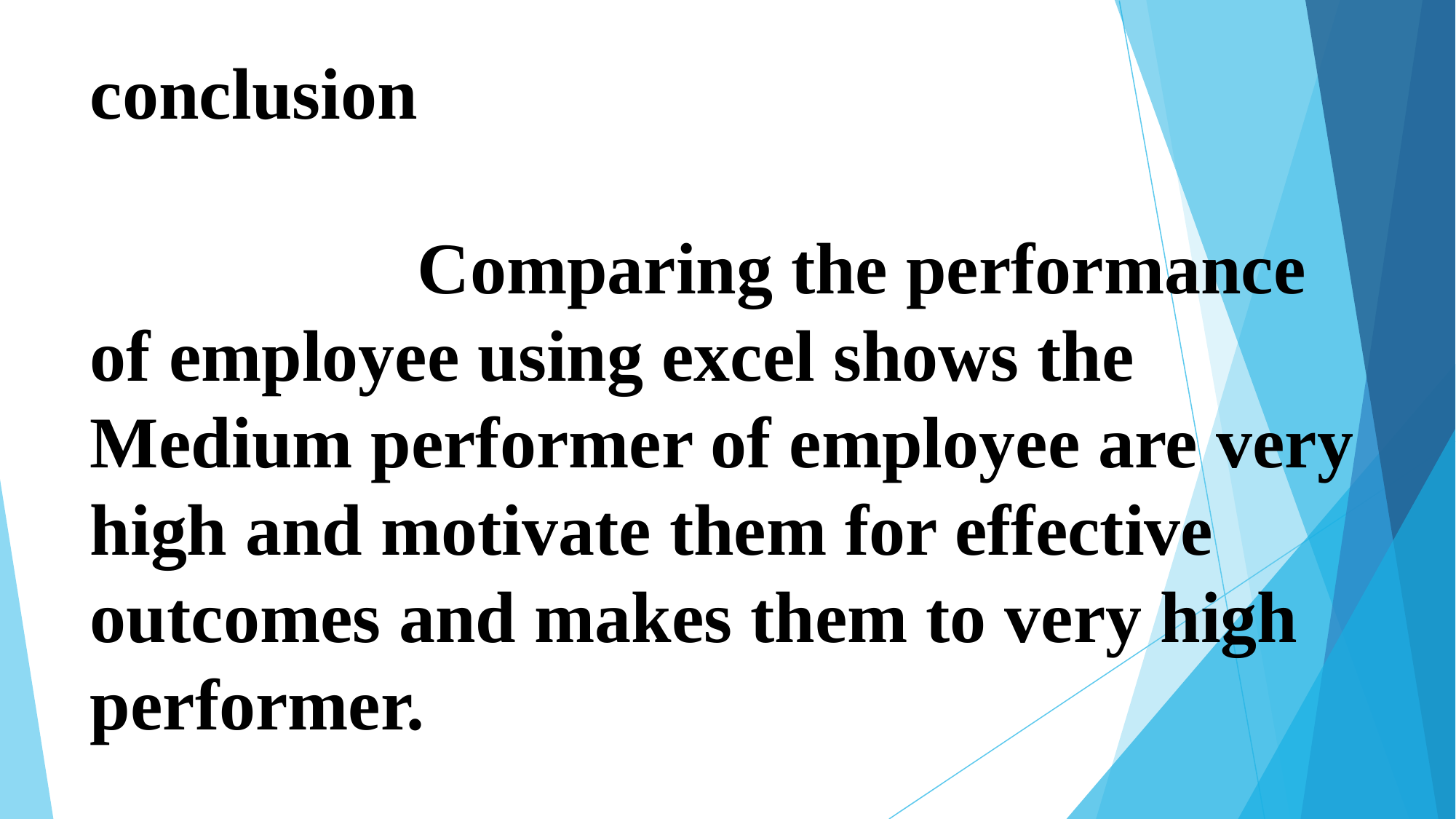

# conclusion Comparing the performance of employee using excel shows the Medium performer of employee are very high and motivate them for effective outcomes and makes them to very high performer.